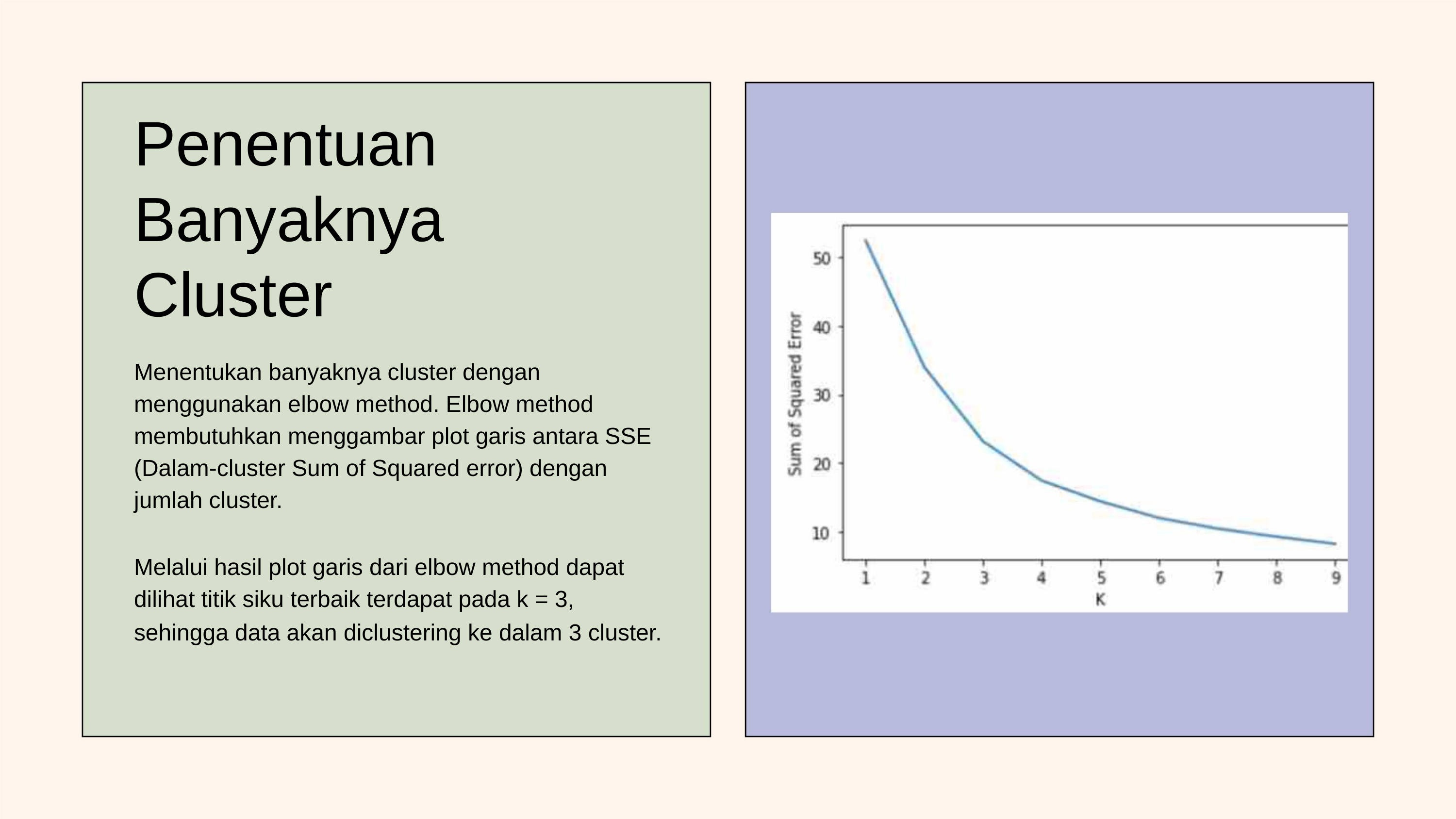

Penentuan
Banyaknya
Cluster
Menentukan banyaknya cluster dengan
menggunakan elbow method. Elbow method
membutuhkan menggambar plot garis antara SSE
(Dalam-cluster Sum of Squared error) dengan
jumlah cluster.
Melalui hasil plot garis dari elbow method dapat
dilihat titik siku terbaik terdapat pada k = 3,
sehingga data akan diclustering ke dalam 3 cluster.